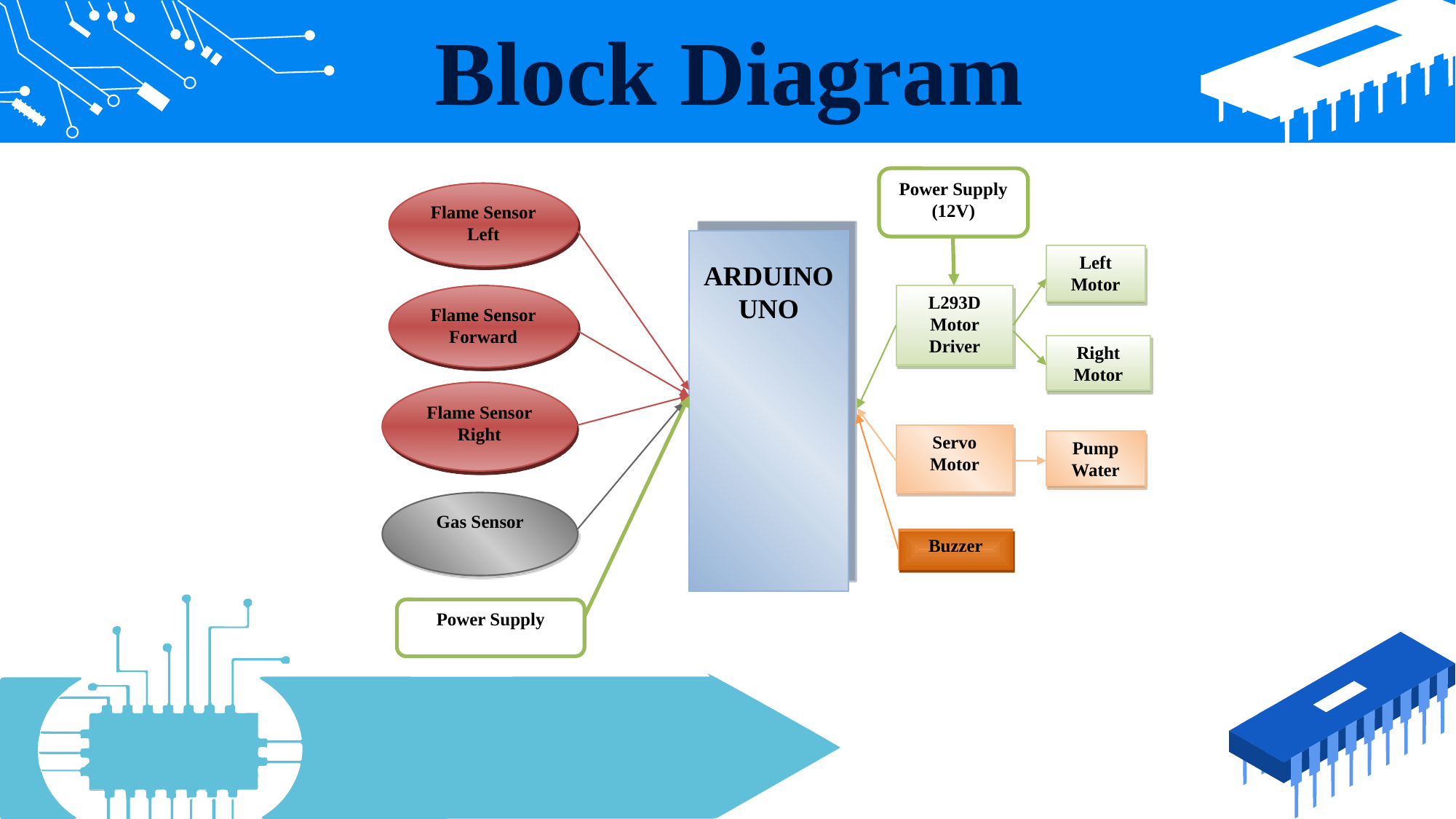

Block Diagram

Power Supply (12V)

Flame Sensor Left

ARDUINO
UNO

Left Motor

Flame Sensor Forward
L293D Motor Driver

Right Motor
Flame Sensor Right

Servo Motor
Pump Water

Gas Sensor
Buzzer

Power Supply